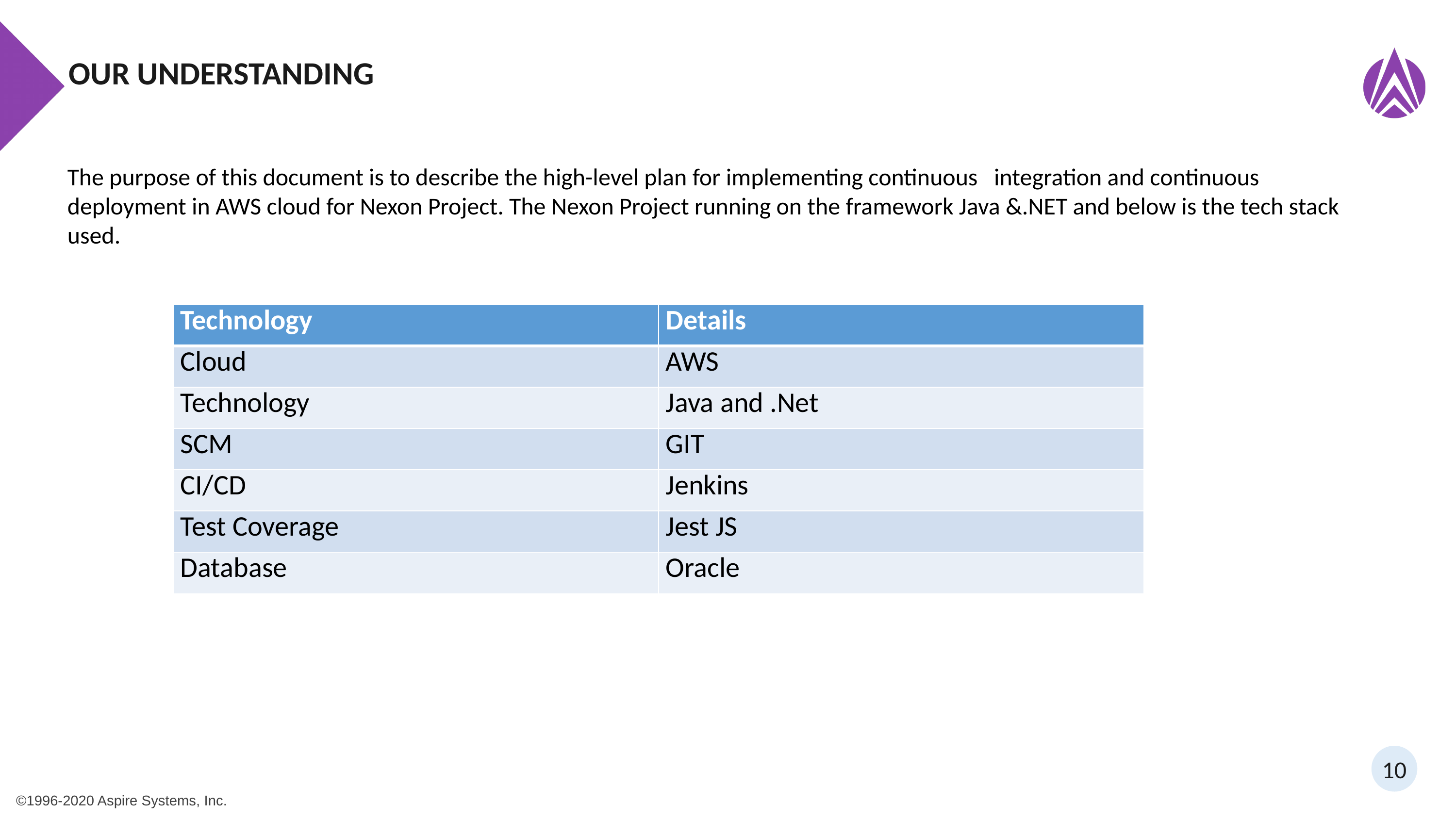

# Our Understanding
The purpose of this document is to describe the high-level plan for implementing continuous   integration and continuous deployment in AWS cloud for Nexon Project. The Nexon Project running on the framework Java &.NET and below is the tech stack used.

| Technology | Details |
| --- | --- |
| Cloud | AWS |
| Technology | Java and .Net |
| SCM | GIT |
| CI/CD | Jenkins |
| Test Coverage | Jest JS |
| Database | Oracle |